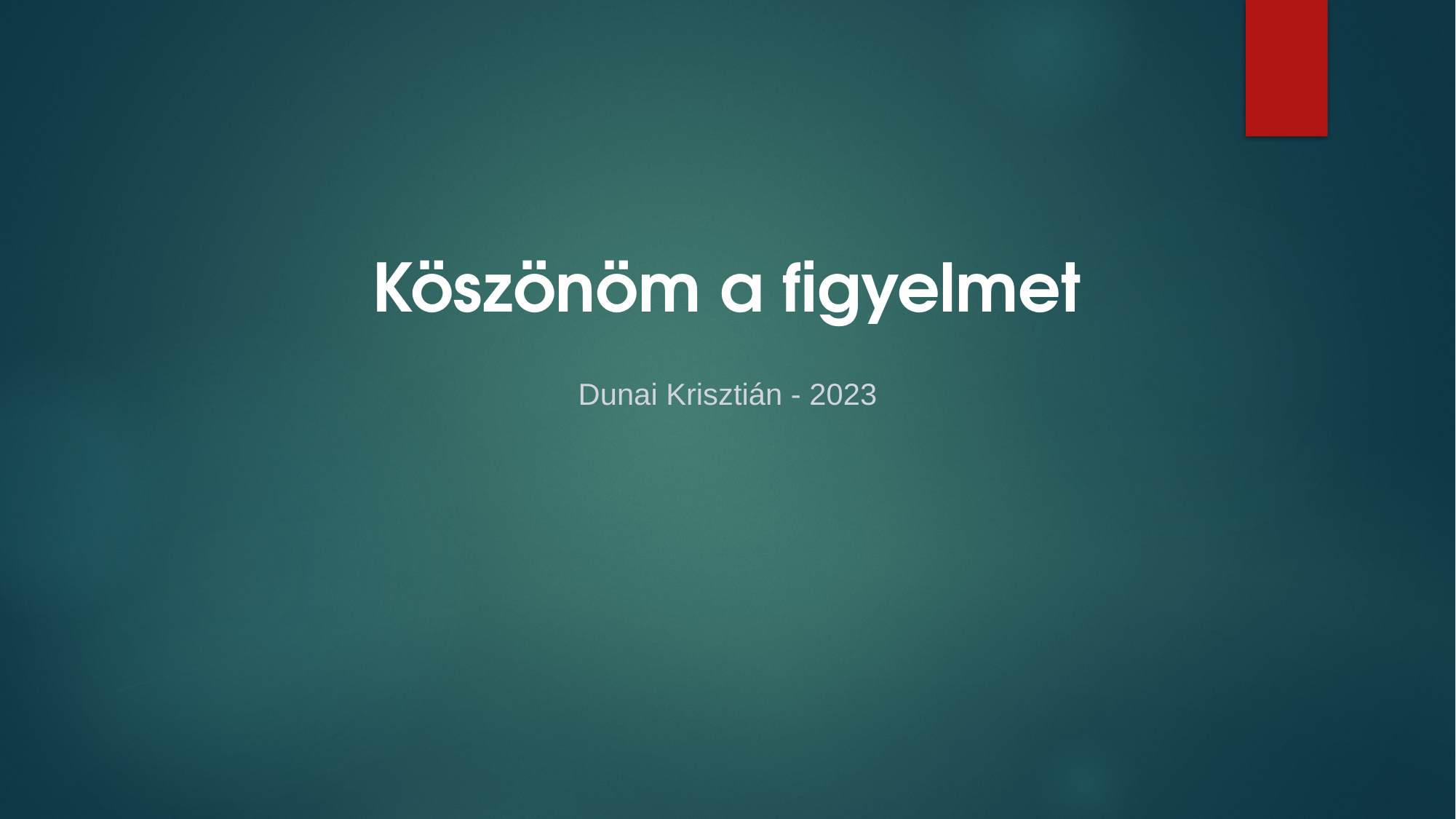

# Köszönöm a figyelmet

Dunai Krisztián - 2023